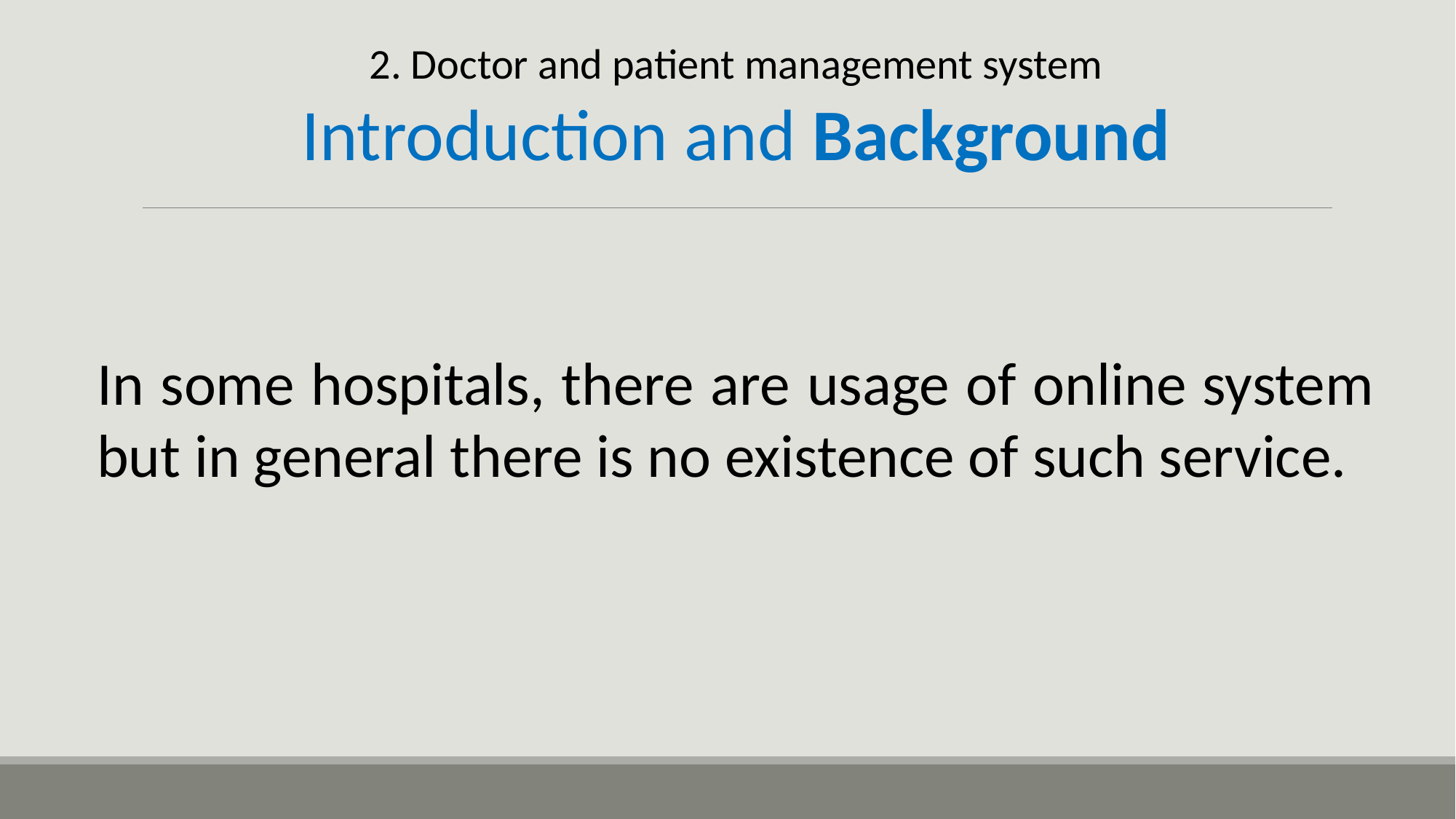

2. Doctor and patient management system
Introduction and Background
In some hospitals, there are usage of online system but in general there is no existence of such service.